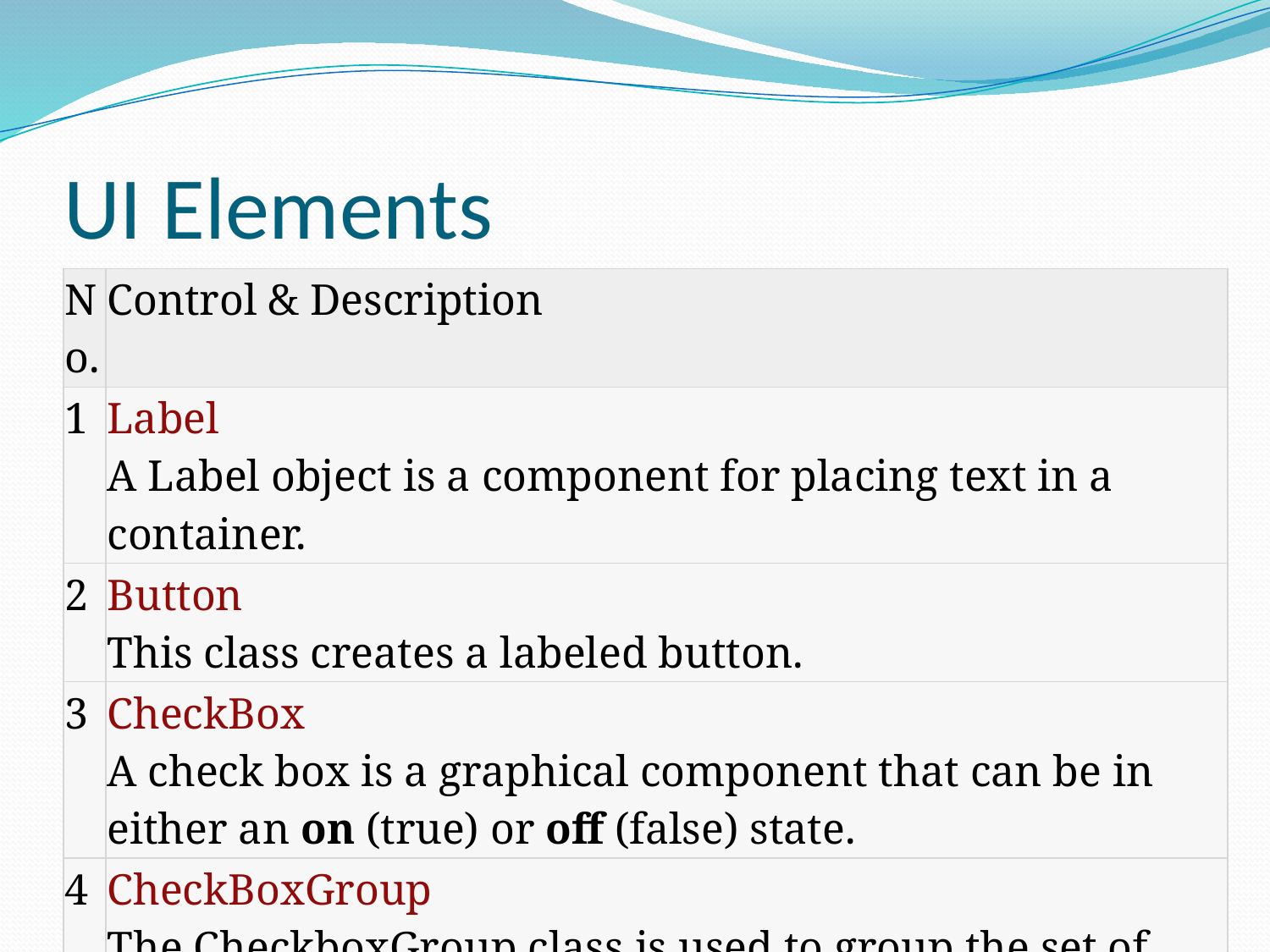

# UI Elements
| No. | Control & Description |
| --- | --- |
| 1 | Label A Label object is a component for placing text in a container. |
| 2 | Button This class creates a labeled button. |
| 3 | CheckBox A check box is a graphical component that can be in either an on (true) or off (false) state. |
| 4 | CheckBoxGroup The CheckboxGroup class is used to group the set of checkbox. |